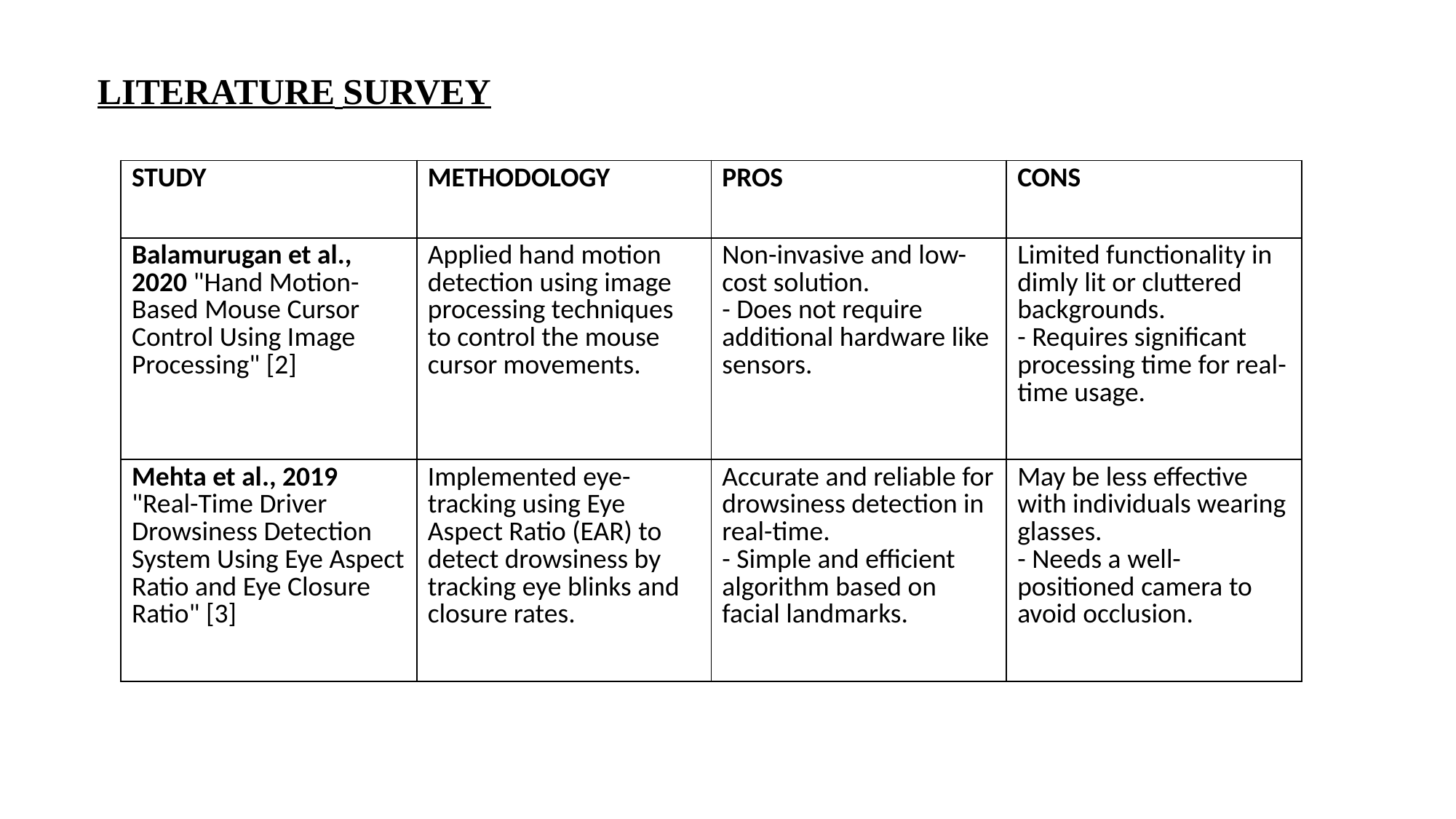

# LITERATURE SURVEY
| STUDY | METHODOLOGY | PROS | CONS |
| --- | --- | --- | --- |
| Balamurugan et al., 2020 "Hand Motion-Based Mouse Cursor Control Using Image Processing" [2] | Applied hand motion detection using image processing techniques to control the mouse cursor movements. | Non-invasive and low-cost solution. - Does not require additional hardware like sensors. | Limited functionality in dimly lit or cluttered backgrounds. - Requires significant processing time for real-time usage. |
| Mehta et al., 2019 "Real-Time Driver Drowsiness Detection System Using Eye Aspect Ratio and Eye Closure Ratio" [3] | Implemented eye-tracking using Eye Aspect Ratio (EAR) to detect drowsiness by tracking eye blinks and closure rates. | Accurate and reliable for drowsiness detection in real-time. - Simple and efficient algorithm based on facial landmarks. | May be less effective with individuals wearing glasses. - Needs a well-positioned camera to avoid occlusion. |